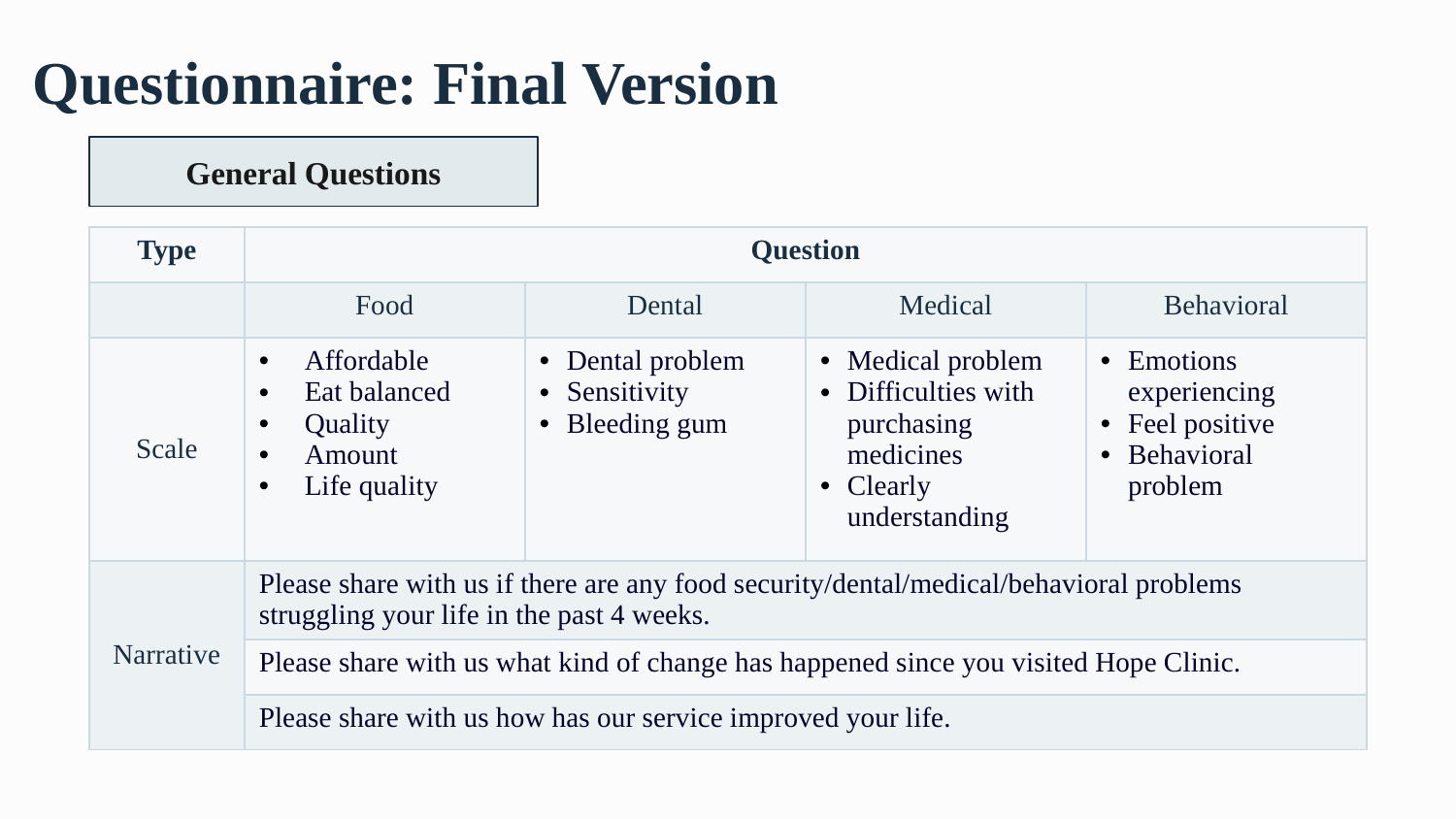

# Questionnaire: Final Version
General Questions
| Type | Question |  |  |  |
| --- | --- | --- | --- | --- |
|  | Food | Dental | Medical | Behavioral |
| Scale | Affordable Eat balanced Quality Amount Life quality | Dental problem Sensitivity Bleeding gum | Medical problem Difficulties with purchasing medicines Clearly understanding | Emotions experiencing Feel positive Behavioral problem |
| Narrative | Please share with us if there are any food security/dental/medical/behavioral problems struggling your life in the past 4 weeks. |  |  |  |
|  | Please share with us what kind of change has happened since you visited Hope Clinic. |  |  |  |
|  | Please share with us how has our service improved your life. |  |  |  |